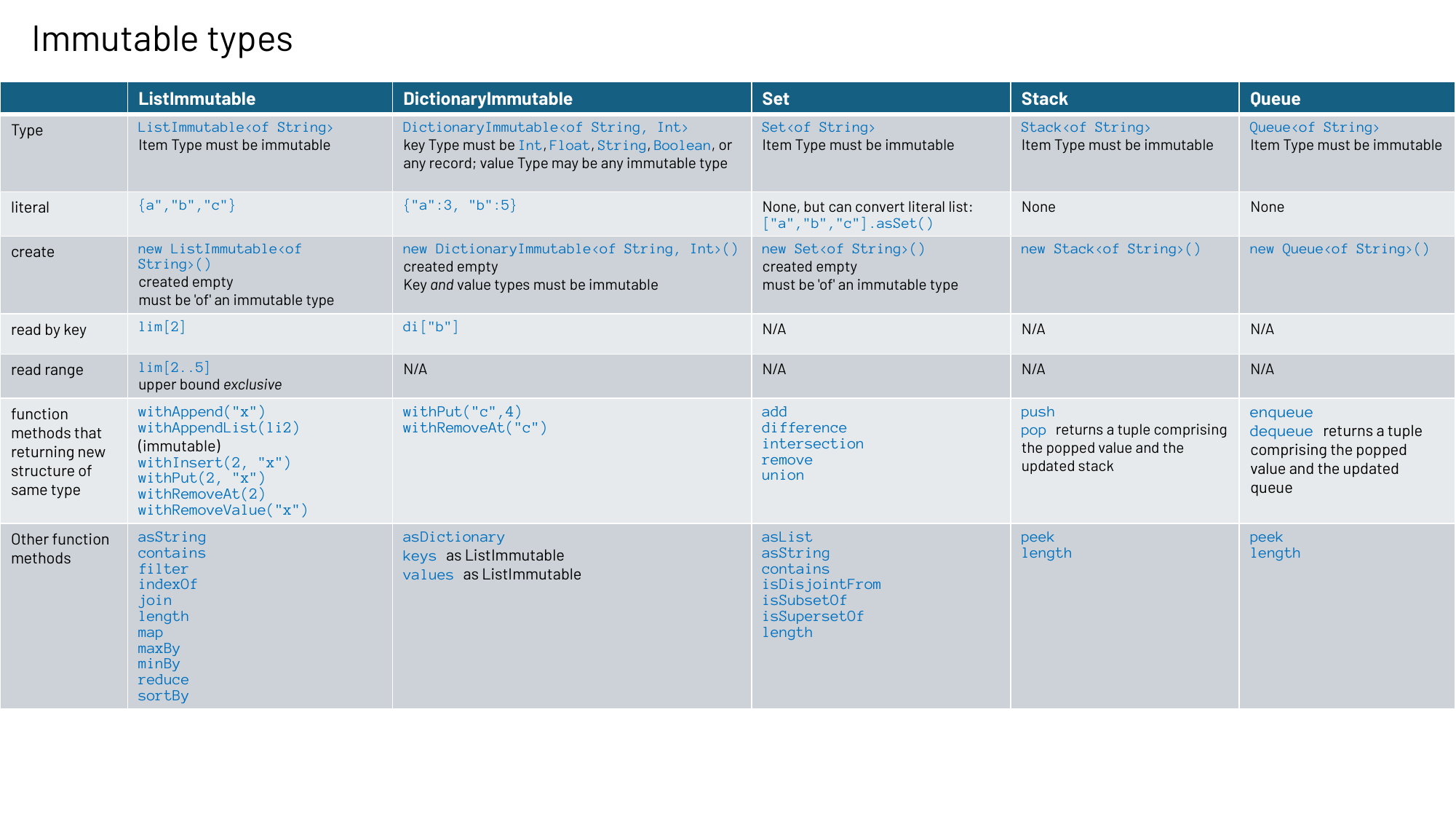

Immutable types
|  | ListImmutable | DictionaryImmutable | Set | Stack | Queue |
| --- | --- | --- | --- | --- | --- |
| Type | ListImmutable<of String> Item Type must be immutable | DictionaryImmutable<of String, Int> key Type must be Int, Float, String, Boolean, or any record; value Type may be any immutable type | Set<of String> Item Type must be immutable | Stack<of String> Item Type must be immutable | Queue<of String> Item Type must be immutable |
| literal | {a","b","c"} | {"a":3, "b":5} | None, but can convert literal list: ["a","b","c"].asSet() | None | None |
| create | new ListImmutable<of String>() created empty must be 'of' an immutable type | new DictionaryImmutable<of String, Int>() created empty Key and value types must be immutable | new Set<of String>() created empty must be 'of' an immutable type | new Stack<of String>() | new Queue<of String>() |
| read by key | lim[2] | di["b"] | N/A | N/A | N/A |
| read range | lim[2..5] upper bound exclusive | N/A | N/A | N/A | N/A |
| function methods that returning new structure of same type | withAppend("x") withAppendList(li2) (immutable) withInsert(2, "x") withPut(2, "x") withRemoveAt(2) withRemoveValue("x") | withPut("c",4) withRemoveAt("c") | add difference intersection remove union | push pop returns a tuple comprising the popped value and the updated stack | enqueue dequeue returns a tuple comprising the popped value and the updated queue |
| Other function methods | asString contains filter indexOf join length map maxBy minBy reduce sortBy | asDictionary keys as ListImmutable values as ListImmutable | asList asString contains isDisjointFrom isSubsetOf isSupersetOf length | peek length | peek length |